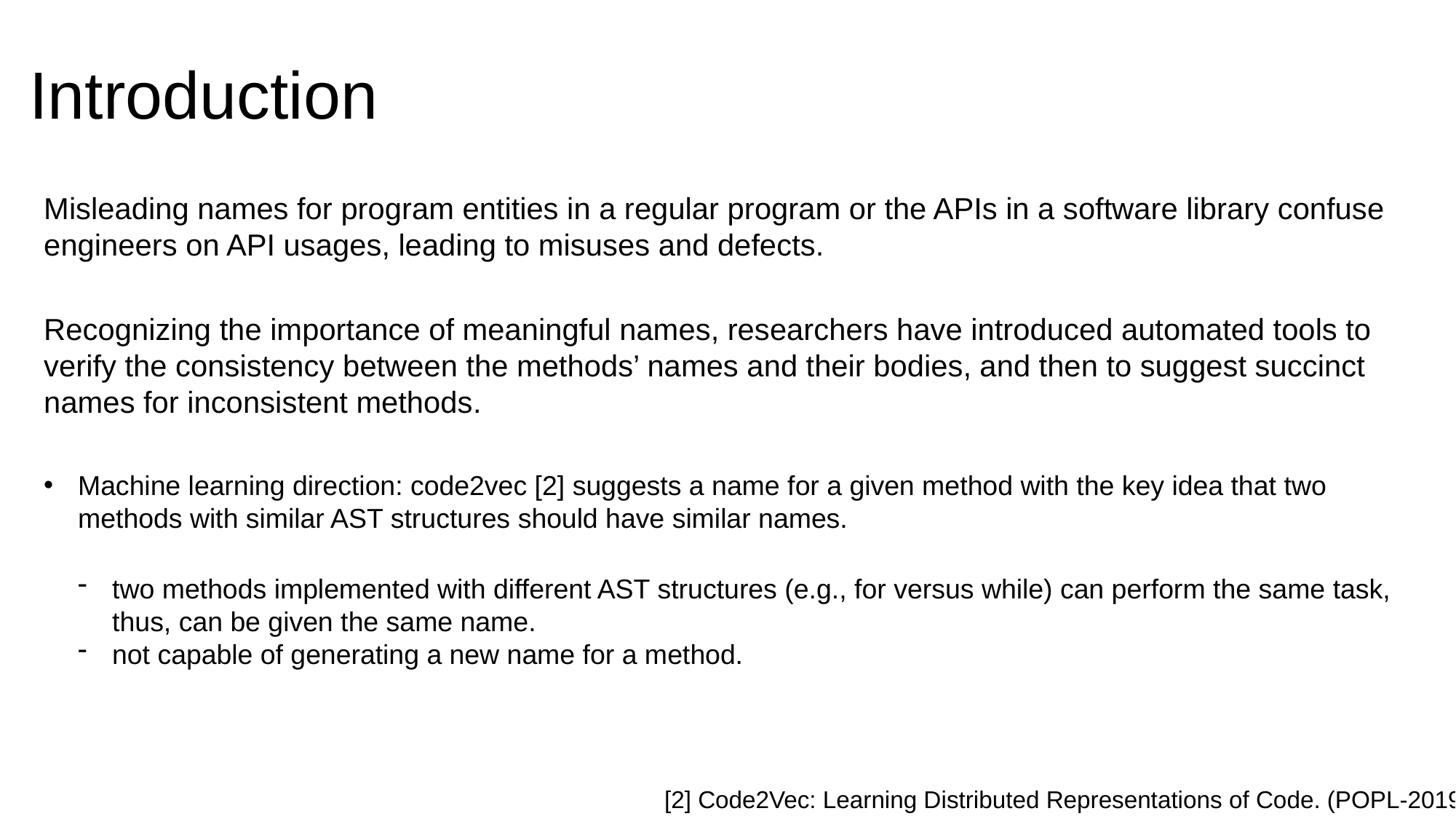

# Introduction
Misleading names for program entities in a regular program or the APIs in a software library confuse engineers on API usages, leading to misuses and defects.
Recognizing the importance of meaningful names, researchers have introduced automated tools to verify the consistency between the methods’ names and their bodies, and then to suggest succinct names for inconsistent methods.
Machine learning direction: code2vec [2] suggests a name for a given method with the key idea that two methods with similar AST structures should have similar names.
two methods implemented with different AST structures (e.g., for versus while) can perform the same task, thus, can be given the same name.
not capable of generating a new name for a method.
[2] Code2Vec: Learning Distributed Representations of Code. (POPL-2019)